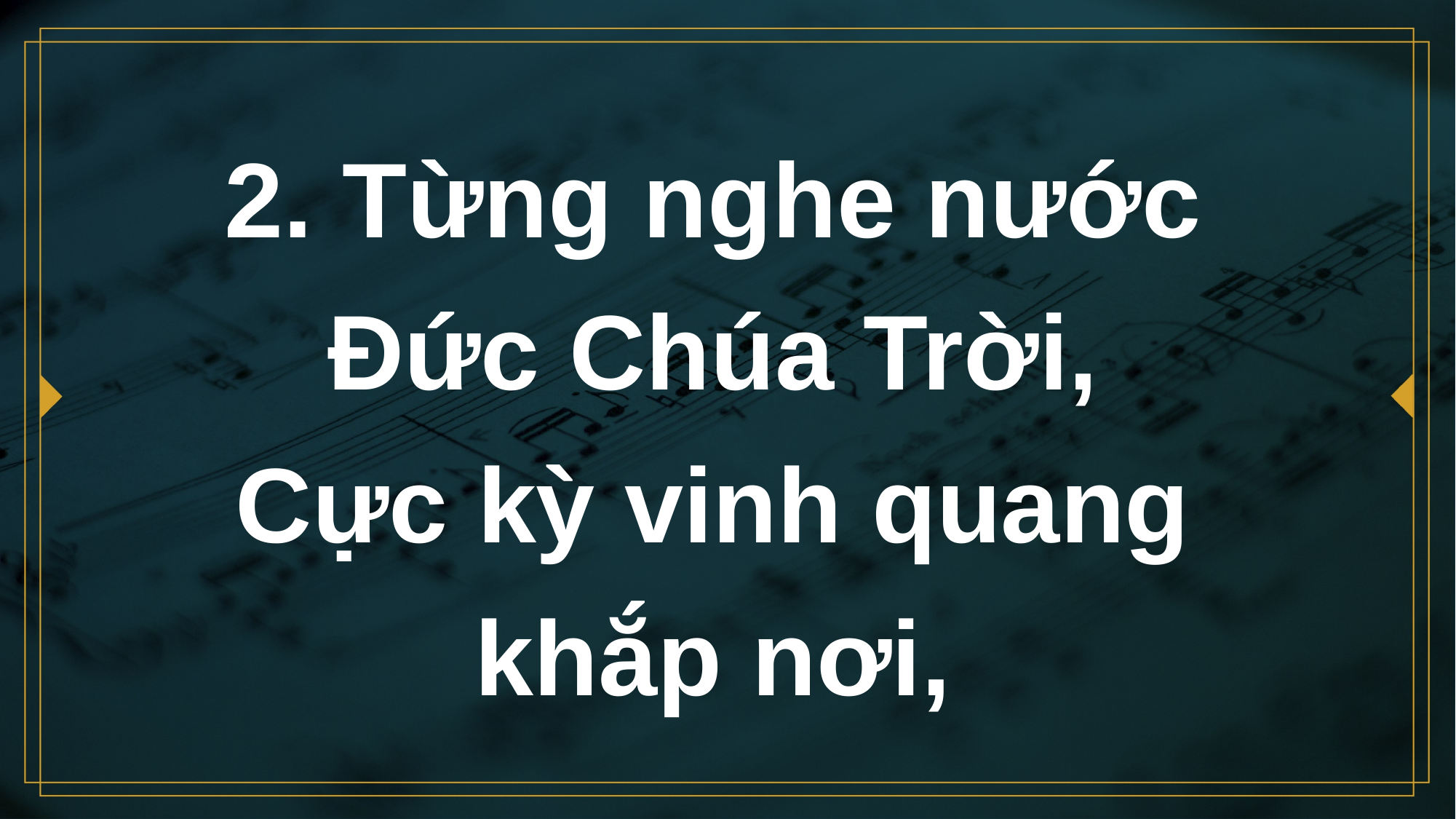

# 2. Từng nghe nước Đức Chúa Trời, Cực kỳ vinh quang khắp nơi,